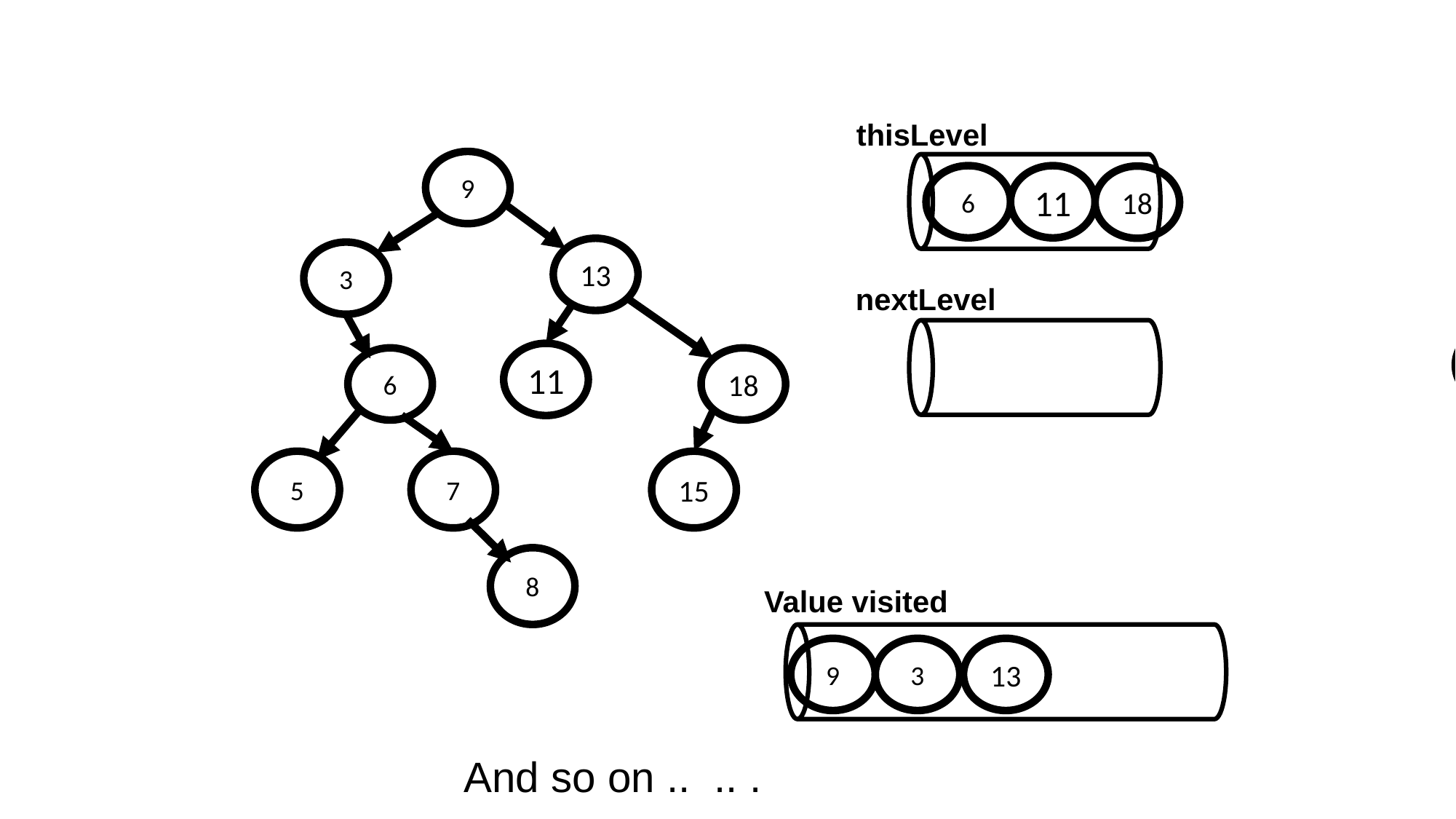

thisLevel
9
6
11
18
13

3
nextLevel
7
5
15
11
6
18
5
7
15

8
Value visited
9
3
13
And so on ..  .. .